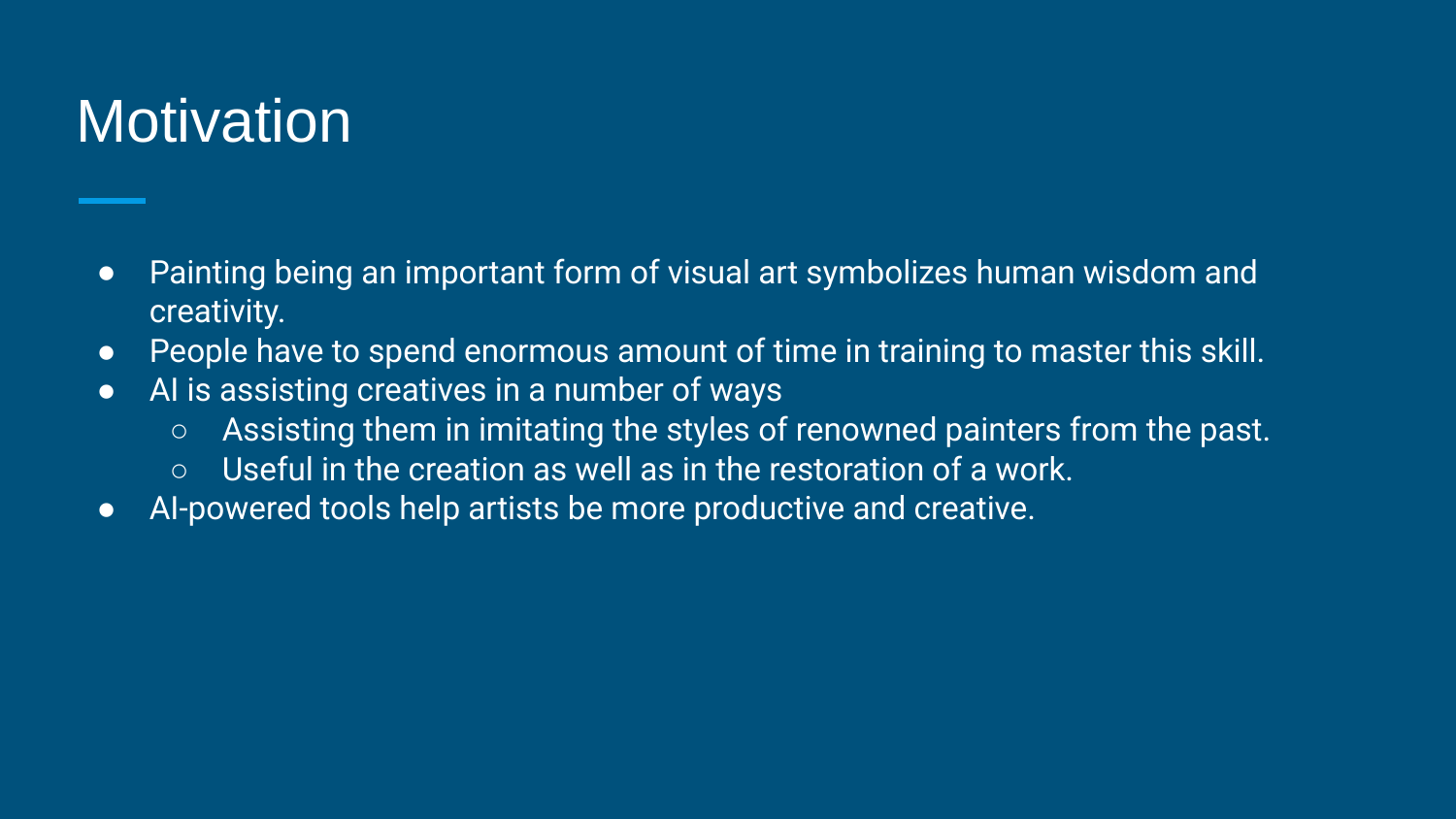

# Motivation
Painting being an important form of visual art symbolizes human wisdom and creativity.
People have to spend enormous amount of time in training to master this skill.
AI is assisting creatives in a number of ways
Assisting them in imitating the styles of renowned painters from the past.
Useful in the creation as well as in the restoration of a work.
AI-powered tools help artists be more productive and creative.